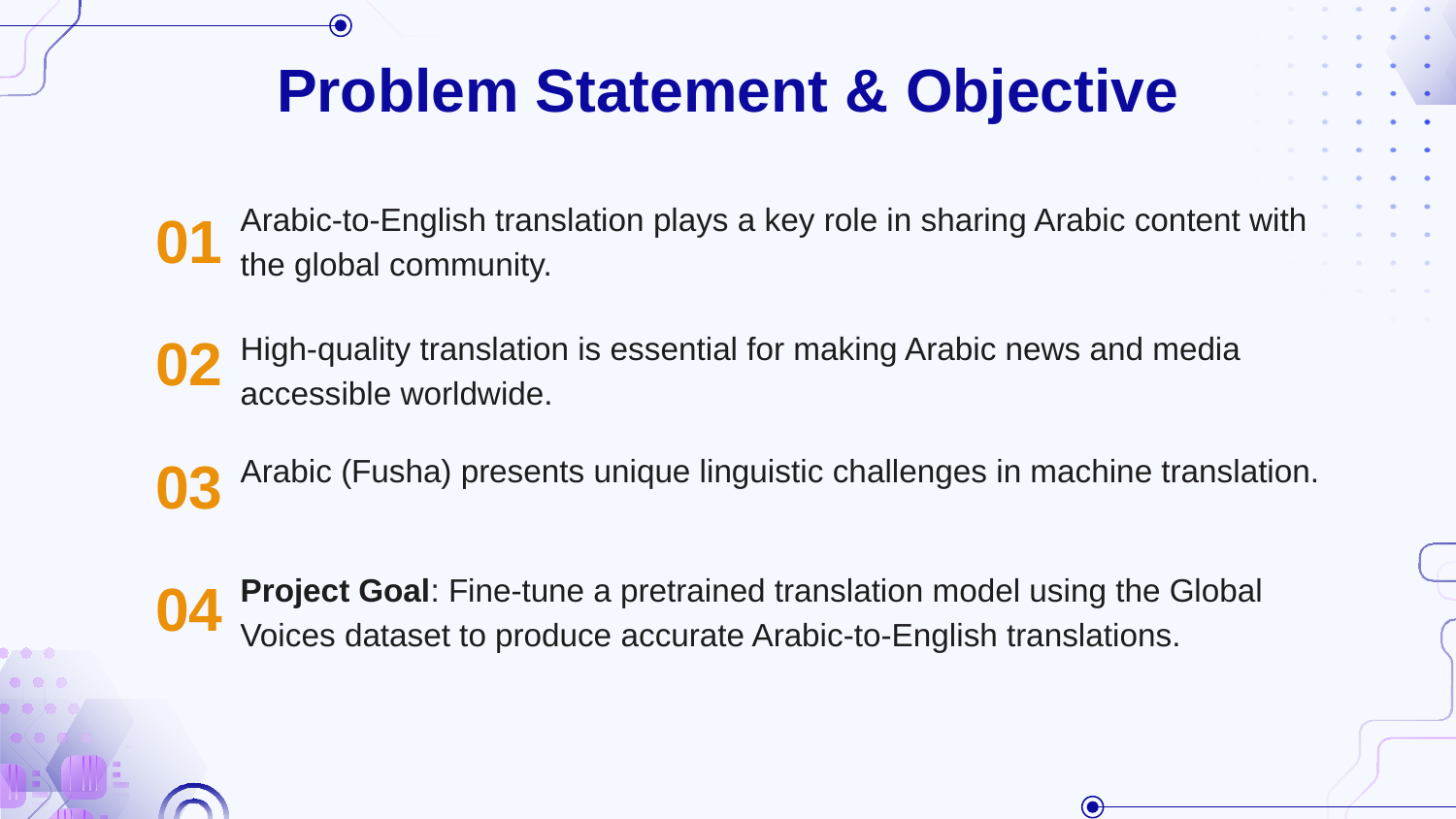

# Problem Statement & Objective
Arabic-to-English translation plays a key role in sharing Arabic content with the global community.
01
High-quality translation is essential for making Arabic news and media accessible worldwide.
02
Arabic (Fusha) presents unique linguistic challenges in machine translation.
03
Project Goal: Fine-tune a pretrained translation model using the Global Voices dataset to produce accurate Arabic-to-English translations.
04